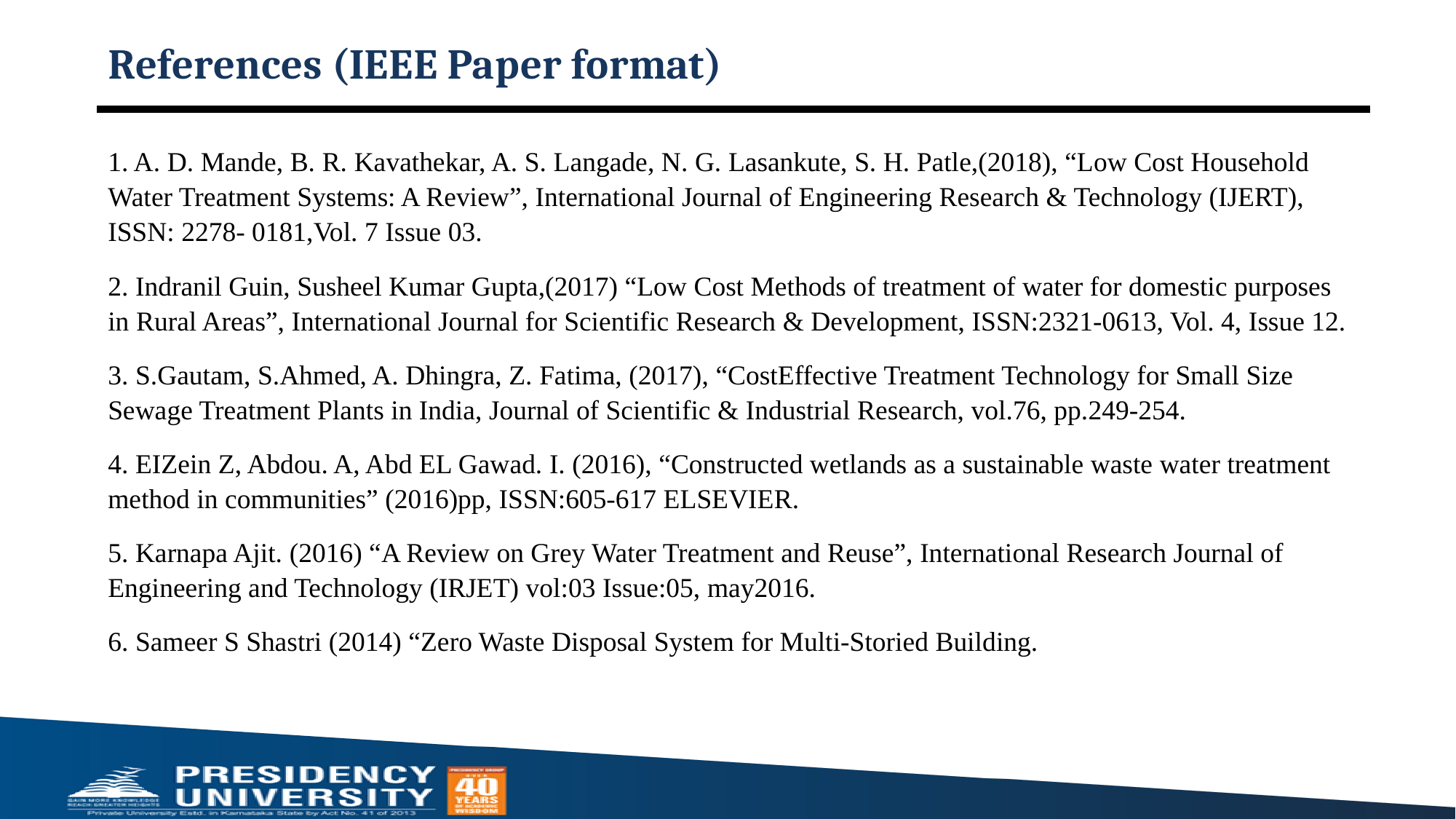

# References (IEEE Paper format)
1. A. D. Mande, B. R. Kavathekar, A. S. Langade, N. G. Lasankute, S. H. Patle,(2018), “Low Cost Household Water Treatment Systems: A Review”, International Journal of Engineering Research & Technology (IJERT), ISSN: 2278- 0181,Vol. 7 Issue 03.
2. Indranil Guin, Susheel Kumar Gupta,(2017) “Low Cost Methods of treatment of water for domestic purposes in Rural Areas”, International Journal for Scientific Research & Development, ISSN:2321-0613, Vol. 4, Issue 12.
3. S.Gautam, S.Ahmed, A. Dhingra, Z. Fatima, (2017), “CostEffective Treatment Technology for Small Size Sewage Treatment Plants in India, Journal of Scientific & Industrial Research, vol.76, pp.249-254.
4. EIZein Z, Abdou. A, Abd EL Gawad. I. (2016), “Constructed wetlands as a sustainable waste water treatment method in communities” (2016)pp, ISSN:605-617 ELSEVIER.
5. Karnapa Ajit. (2016) “A Review on Grey Water Treatment and Reuse”, International Research Journal of Engineering and Technology (IRJET) vol:03 Issue:05, may2016.
6. Sameer S Shastri (2014) “Zero Waste Disposal System for Multi-Storied Building.